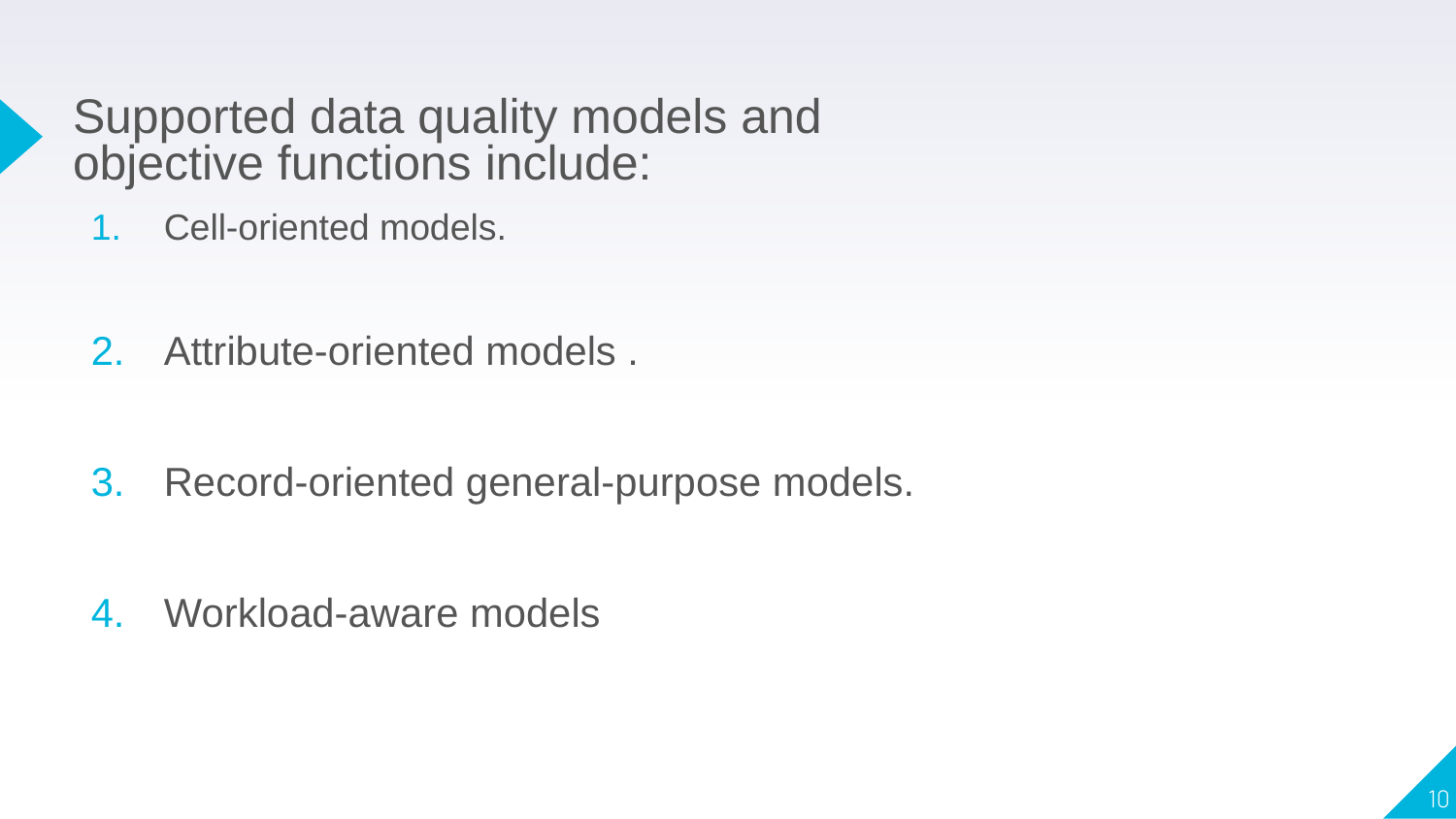

# Supported data quality models and objective functions include:
Cell-oriented models.

Attribute-oriented models .

Record-oriented general-purpose models.

Workload-aware models

10